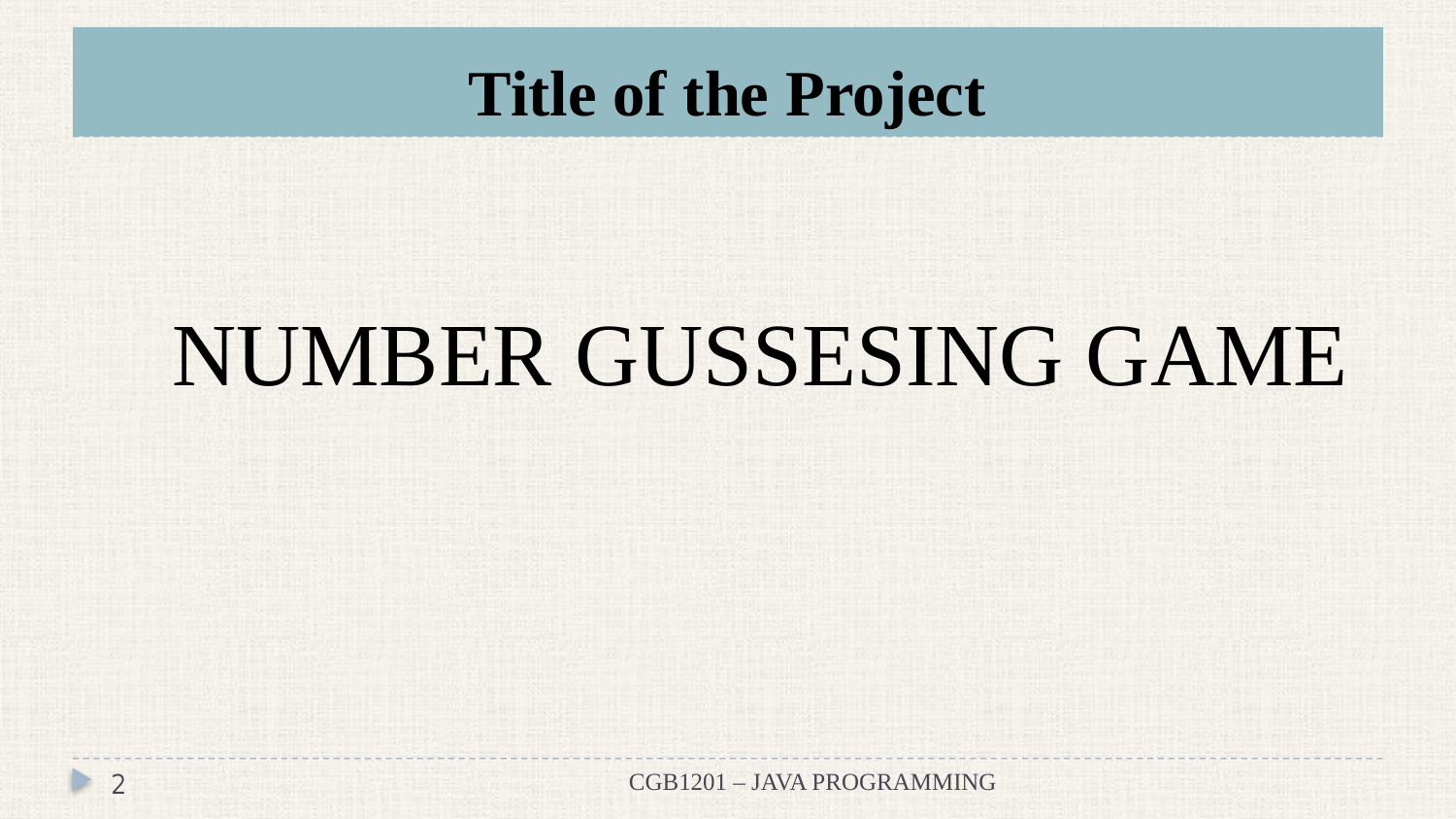

# Title of the Project

    NUMBER GUSSESING GAME
2
CGB1201 – JAVA PROGRAMMING